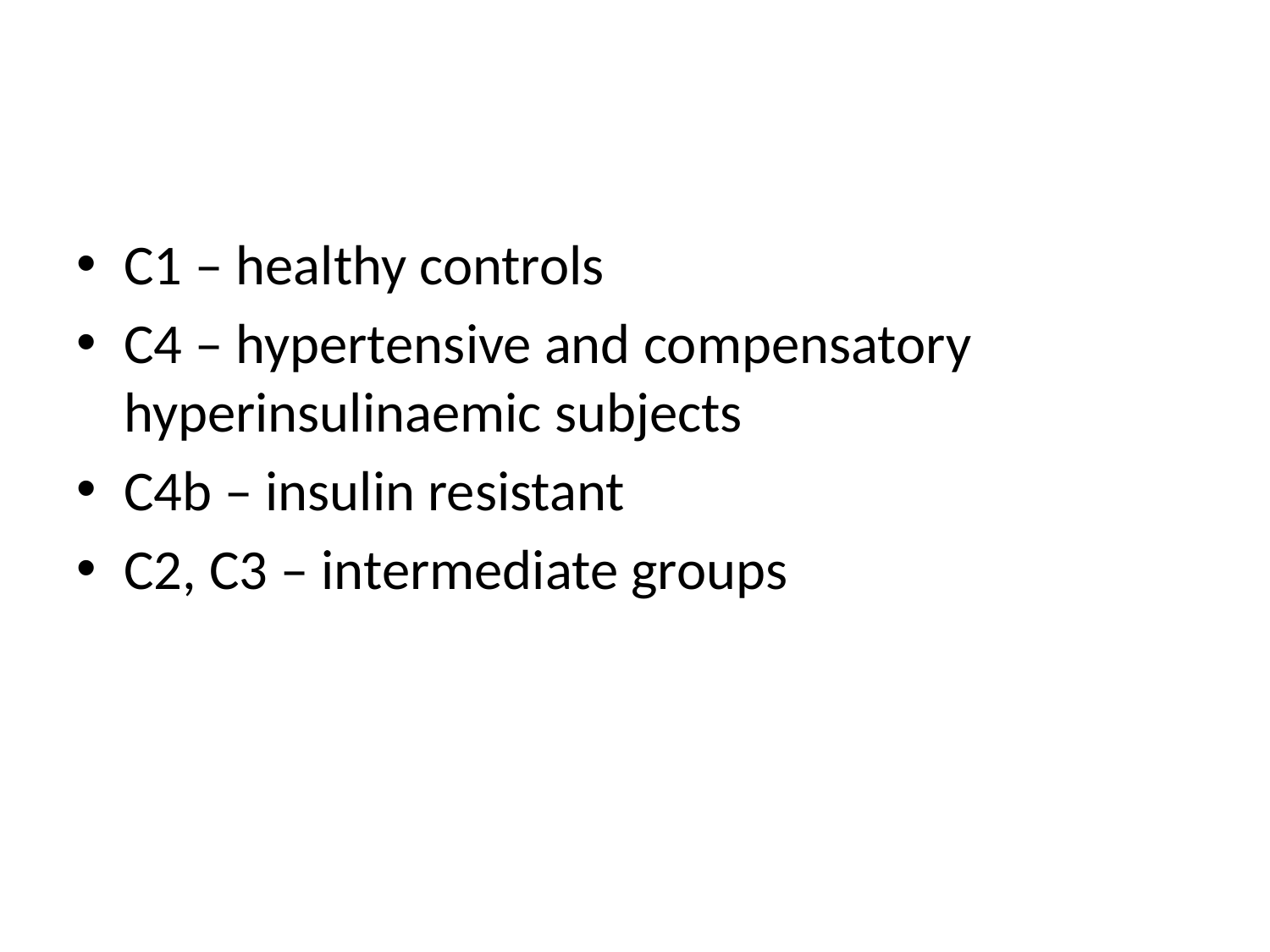

#
C1 – healthy controls
C4 – hypertensive and compensatory hyperinsulinaemic subjects
C4b – insulin resistant
C2, C3 – intermediate groups